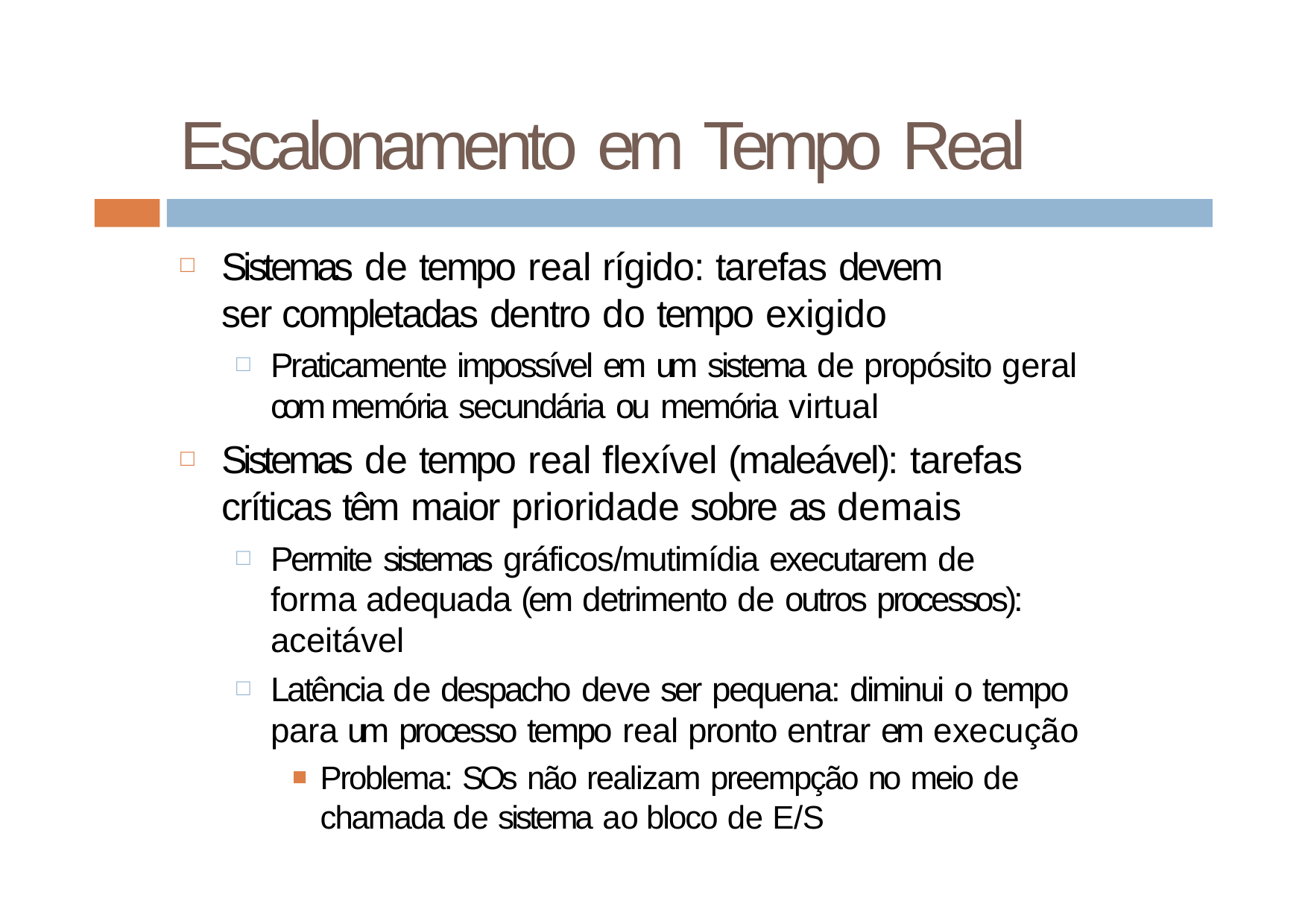

# Escalonamento em Tempo Real
Sistemas de tempo real rígido: tarefas devem ser completadas dentro do tempo exigido
Praticamente impossível em um sistema de propósito geral com memória secundária ou memória virtual
Sistemas de tempo real flexível (maleável): tarefas críticas têm maior prioridade sobre as demais
Permite sistemas gráficos/mutimídia executarem de forma adequada (em detrimento de outros processos): aceitável
Latência de despacho deve ser pequena: diminui o tempo para um processo tempo real pronto entrar em execução
Problema: SOs não realizam preempção no meio de chamada de sistema ao bloco de E/S